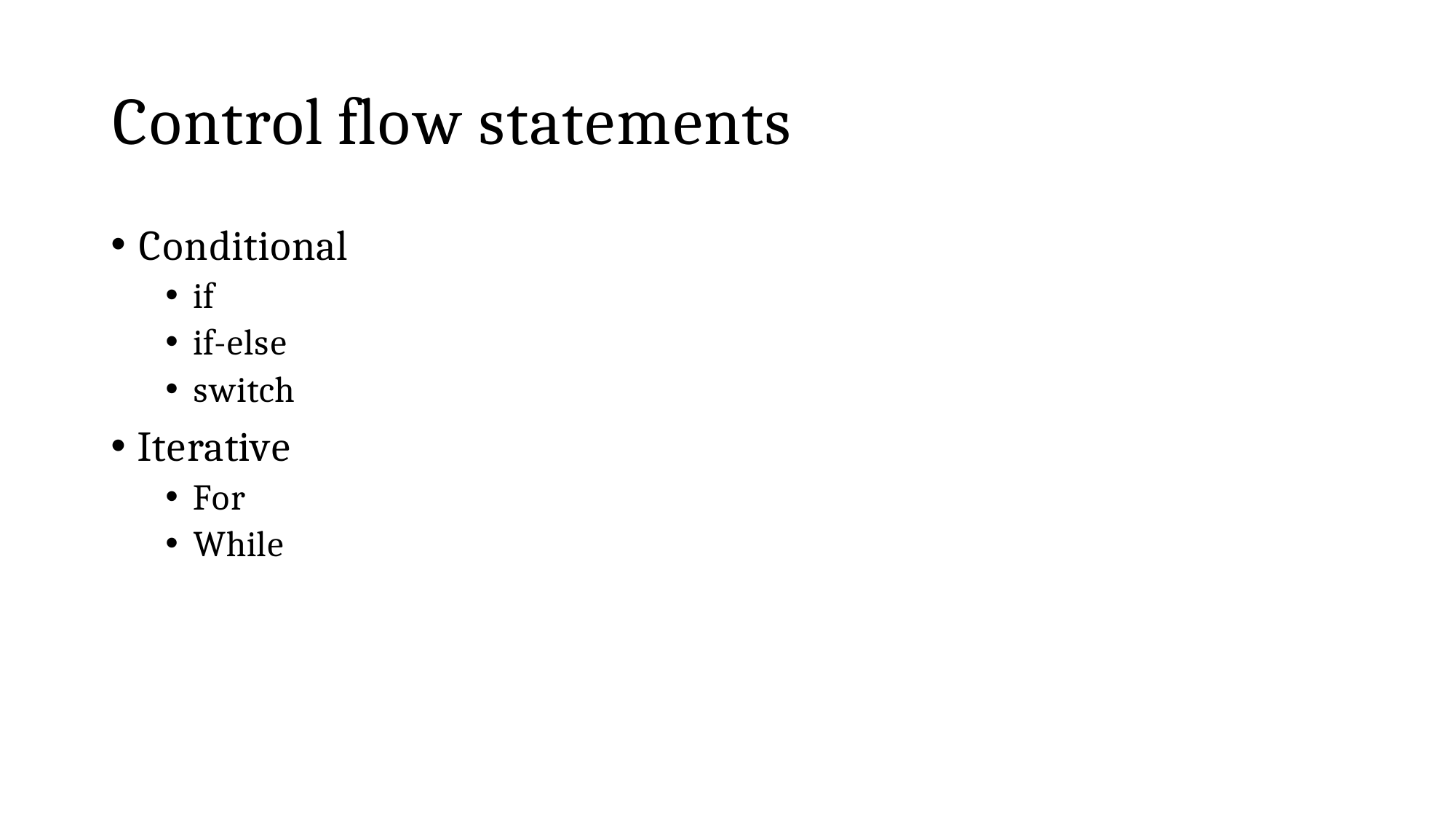

# Control flow statements
Conditional
if
if-else
switch
Iterative
For
While